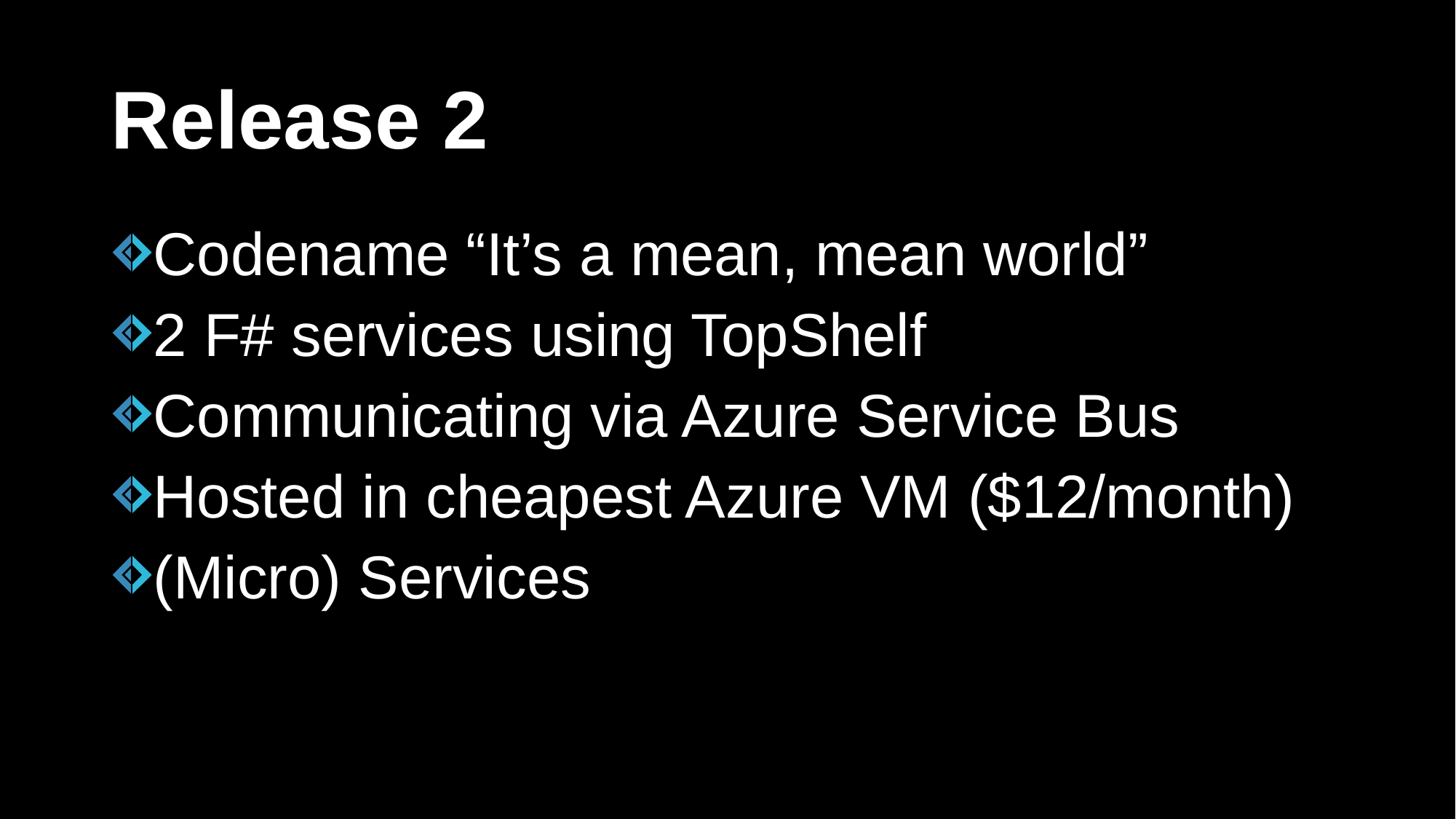

# Release 2
Codename “It’s a mean, mean world”
2 F# services using TopShelf
Communicating via Azure Service Bus
Hosted in cheapest Azure VM ($12/month)
(Micro) Services